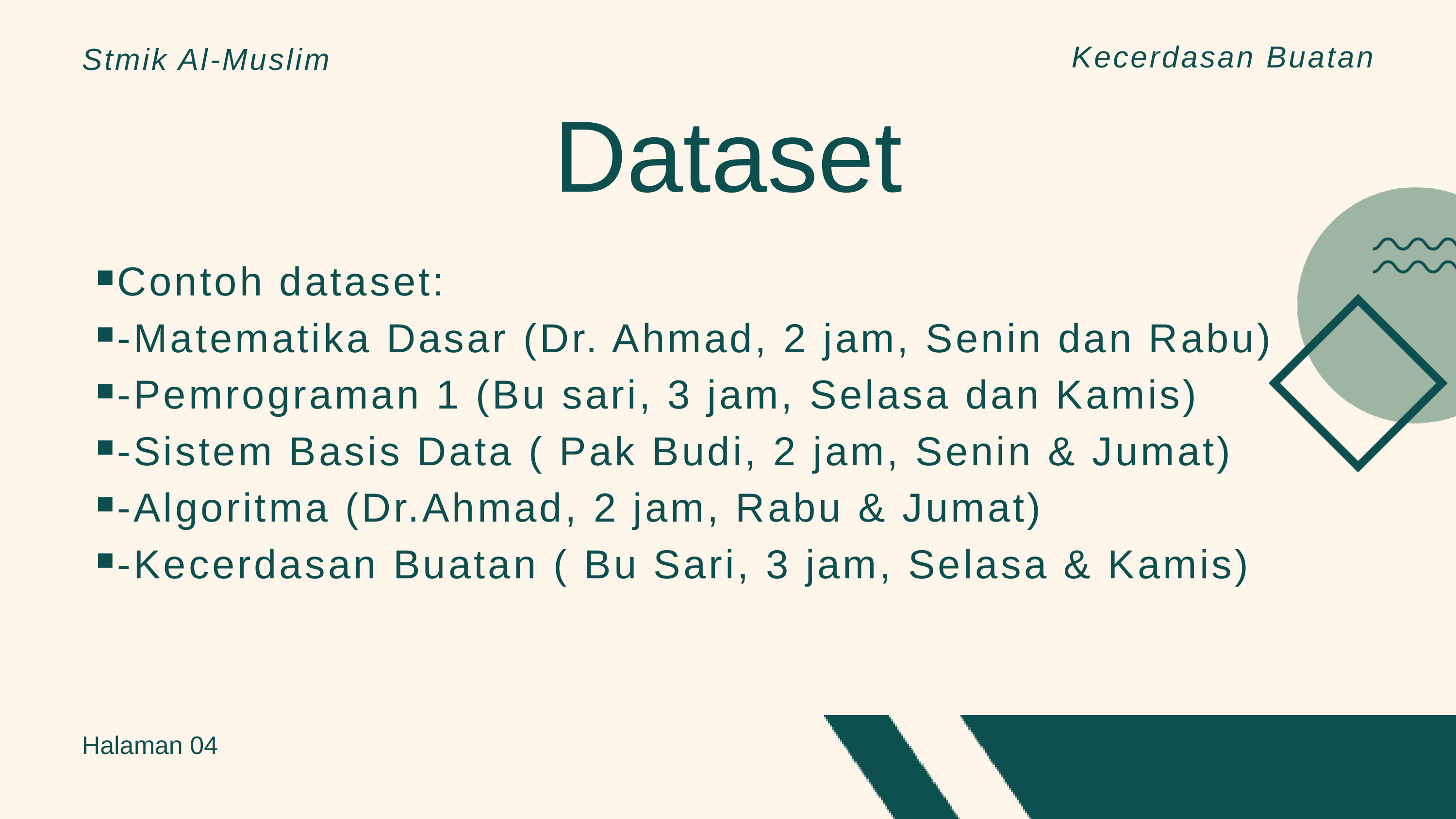

Kecerdasan Buatan
Stmik Al-Muslim
Dataset

Contoh dataset:
-Matematika Dasar (Dr. Ahmad, 2 jam, Senin dan Rabu)
-Pemrograman 1 (Bu sari, 3 jam, Selasa dan Kamis)
-Sistem Basis Data ( Pak Budi, 2 jam, Senin & Jumat)
-Algoritma (Dr.Ahmad, 2 jam, Rabu & Jumat)
-Kecerdasan Buatan ( Bu Sari, 3 jam, Selasa & Kamis)

Halaman 04